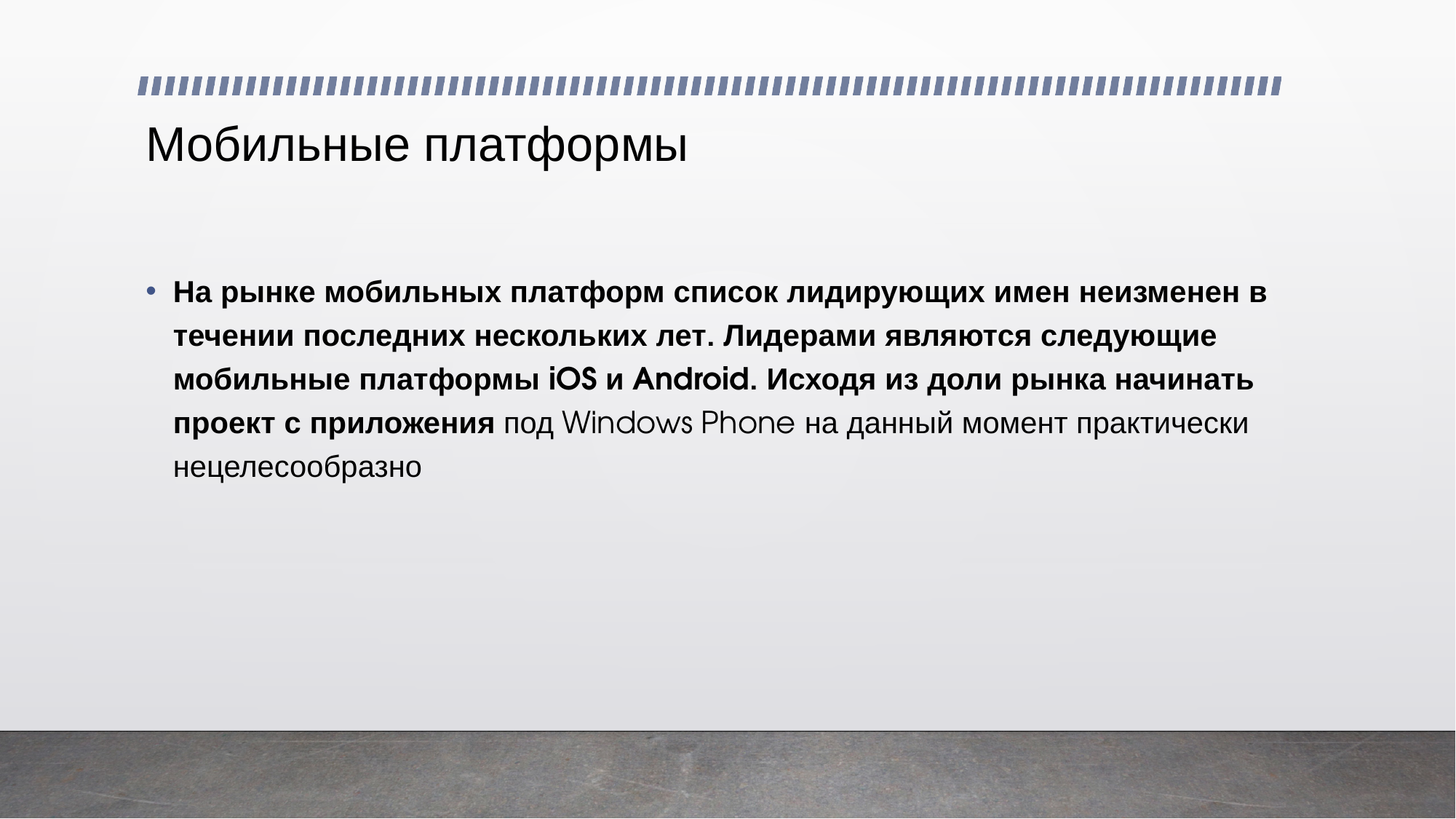

# Мобильные платформы
На рынке мобильных платформ список лидирующих имен неизменен в течении последних нескольких лет. Лидерами являются следующие мобильные платформы iOS и Android. Исходя из доли рынка начинать проект с приложения под Windows Phone на данный момент практически нецелесообразно